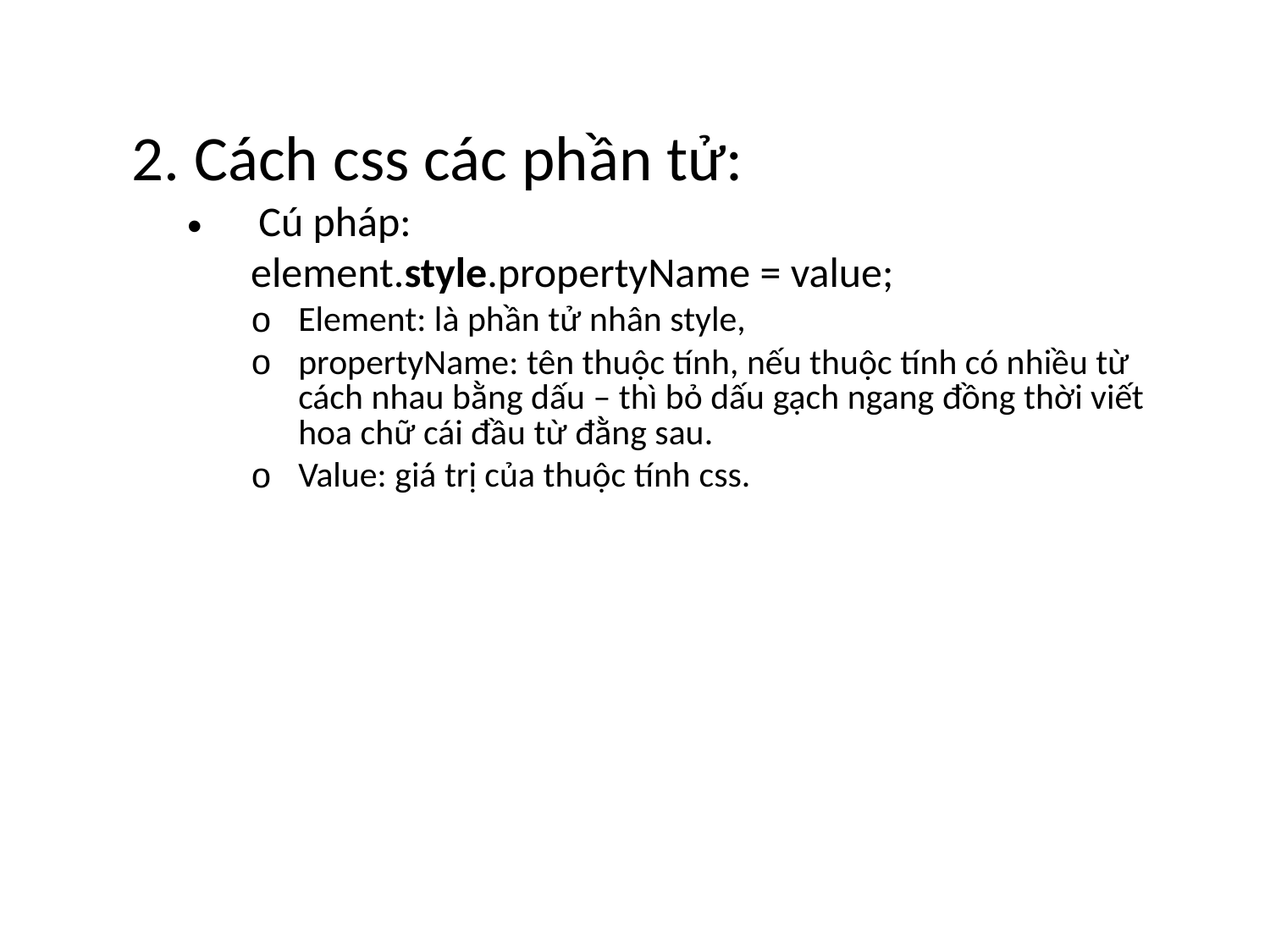

2. Cách css các phần tử:
Cú pháp:
element.style.propertyName = value;
Element: là phần tử nhân style,
propertyName: tên thuộc tính, nếu thuộc tính có nhiều từ cách nhau bằng dấu – thì bỏ dấu gạch ngang đồng thời viết hoa chữ cái đầu từ đằng sau.
Value: giá trị của thuộc tính css.